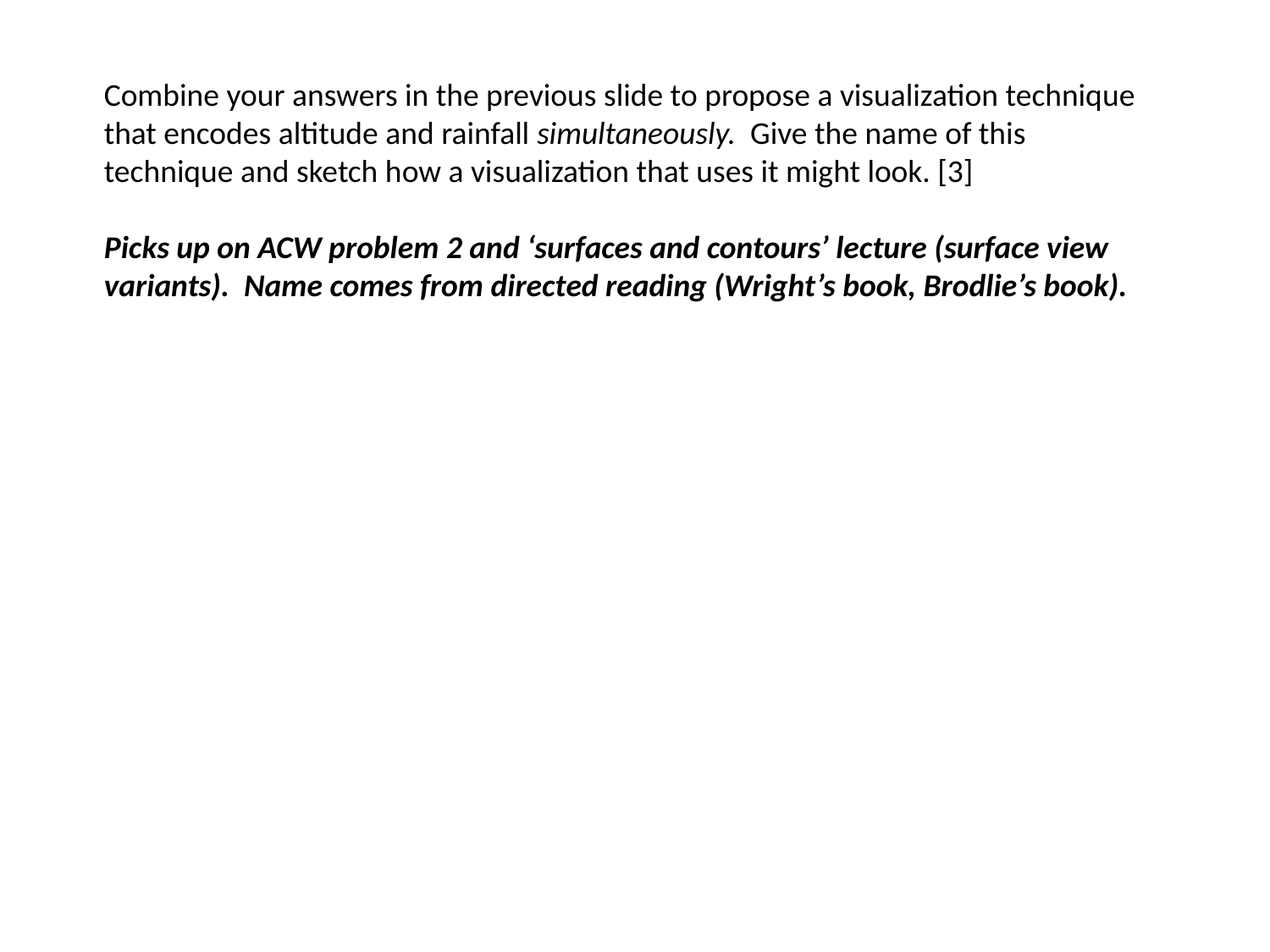

Combine your answers in the previous slide to propose a visualization technique that encodes altitude and rainfall simultaneously.  Give the name of this technique and sketch how a visualization that uses it might look. [3]

Picks up on ACW problem 2 and ‘surfaces and contours’ lecture (surface view variants).  Name comes from directed reading (Wright’s book, Brodlie’s book).